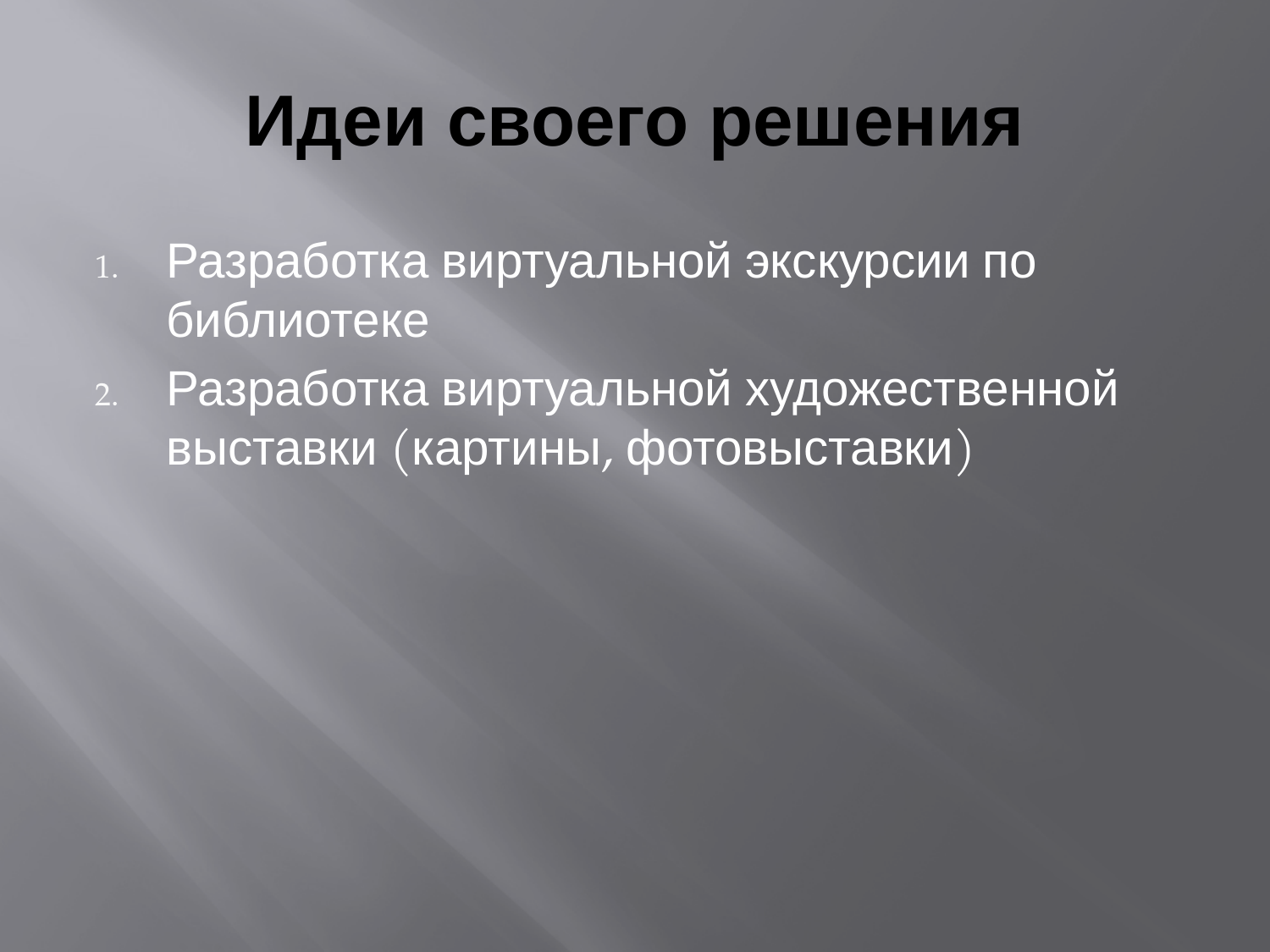

# Идеи своего решения
Разработка виртуальной экскурсии по библиотеке
Разработка виртуальной художественной выставки (картины, фотовыставки)